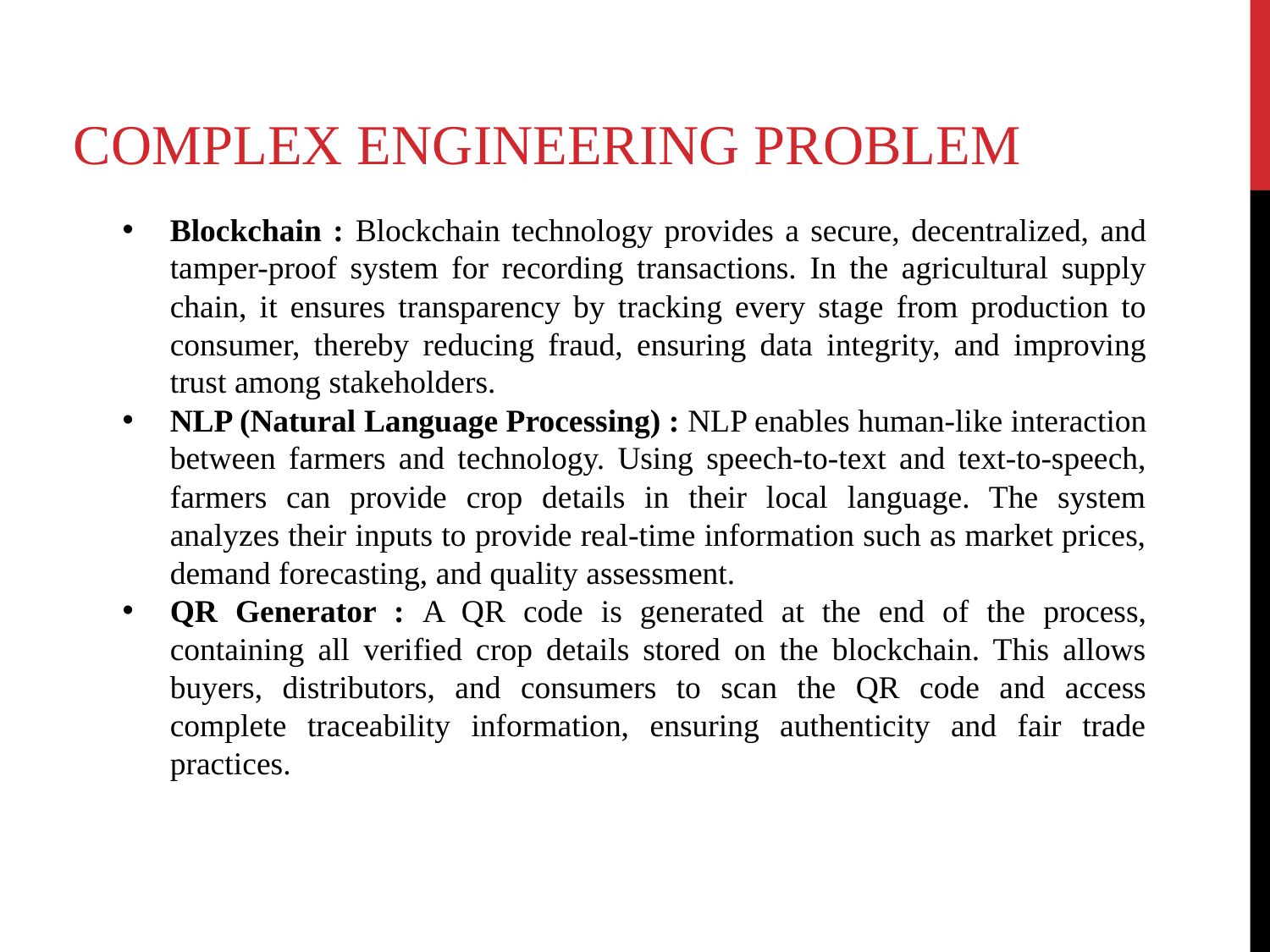

# COMPLEX ENGINEERING PROBLEM
Blockchain : Blockchain technology provides a secure, decentralized, and tamper-proof system for recording transactions. In the agricultural supply chain, it ensures transparency by tracking every stage from production to consumer, thereby reducing fraud, ensuring data integrity, and improving trust among stakeholders.
NLP (Natural Language Processing) : NLP enables human-like interaction between farmers and technology. Using speech-to-text and text-to-speech, farmers can provide crop details in their local language. The system analyzes their inputs to provide real-time information such as market prices, demand forecasting, and quality assessment.
QR Generator : A QR code is generated at the end of the process, containing all verified crop details stored on the blockchain. This allows buyers, distributors, and consumers to scan the QR code and access complete traceability information, ensuring authenticity and fair trade practices.